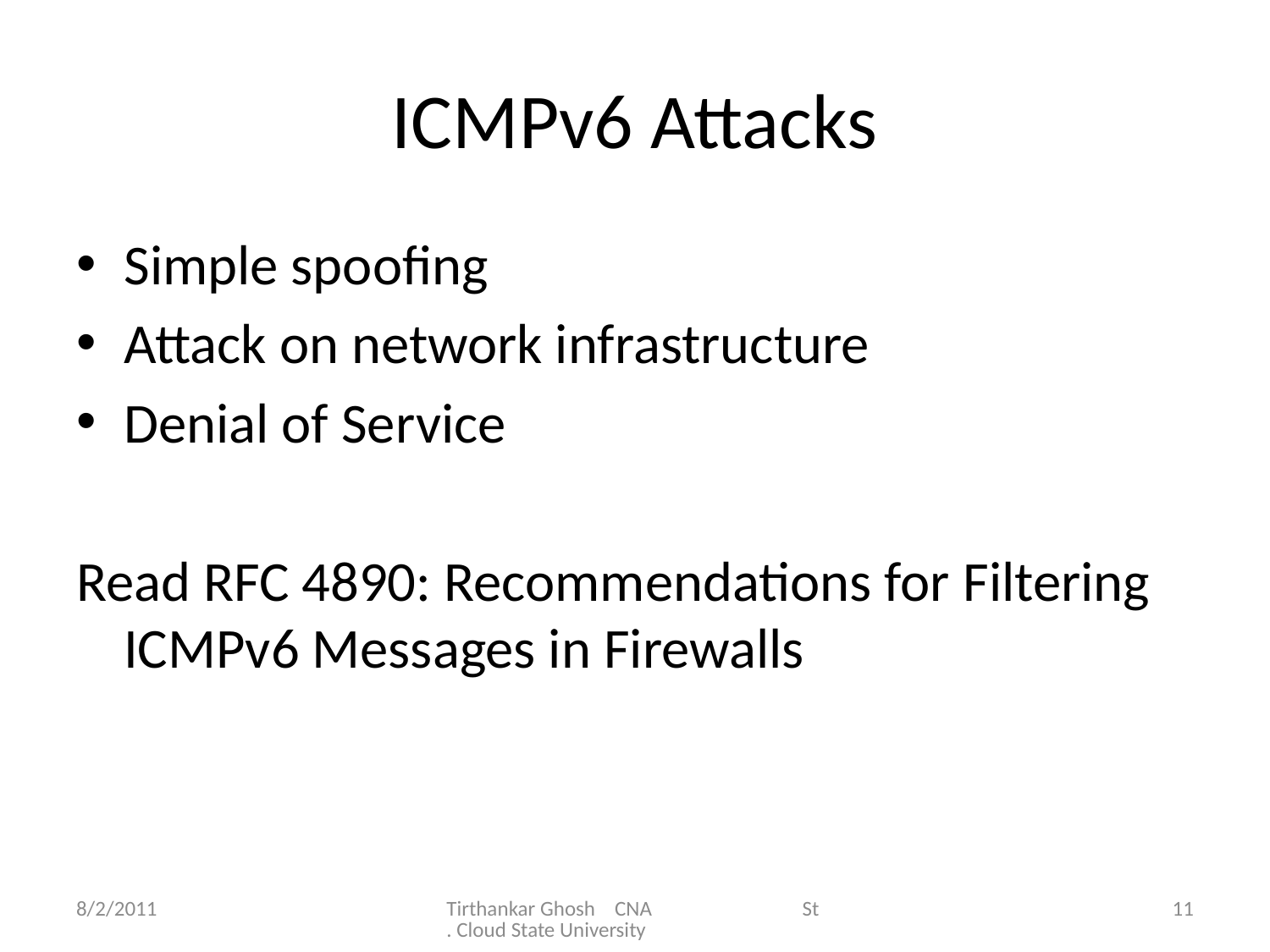

# ICMPv6 Attacks
Simple spoofing
Attack on network infrastructure
Denial of Service

Read RFC 4890: Recommendations for Filtering ICMPv6 Messages in Firewalls

8/2/2011
Tirthankar Ghosh    CNA                               St. Cloud State University
11